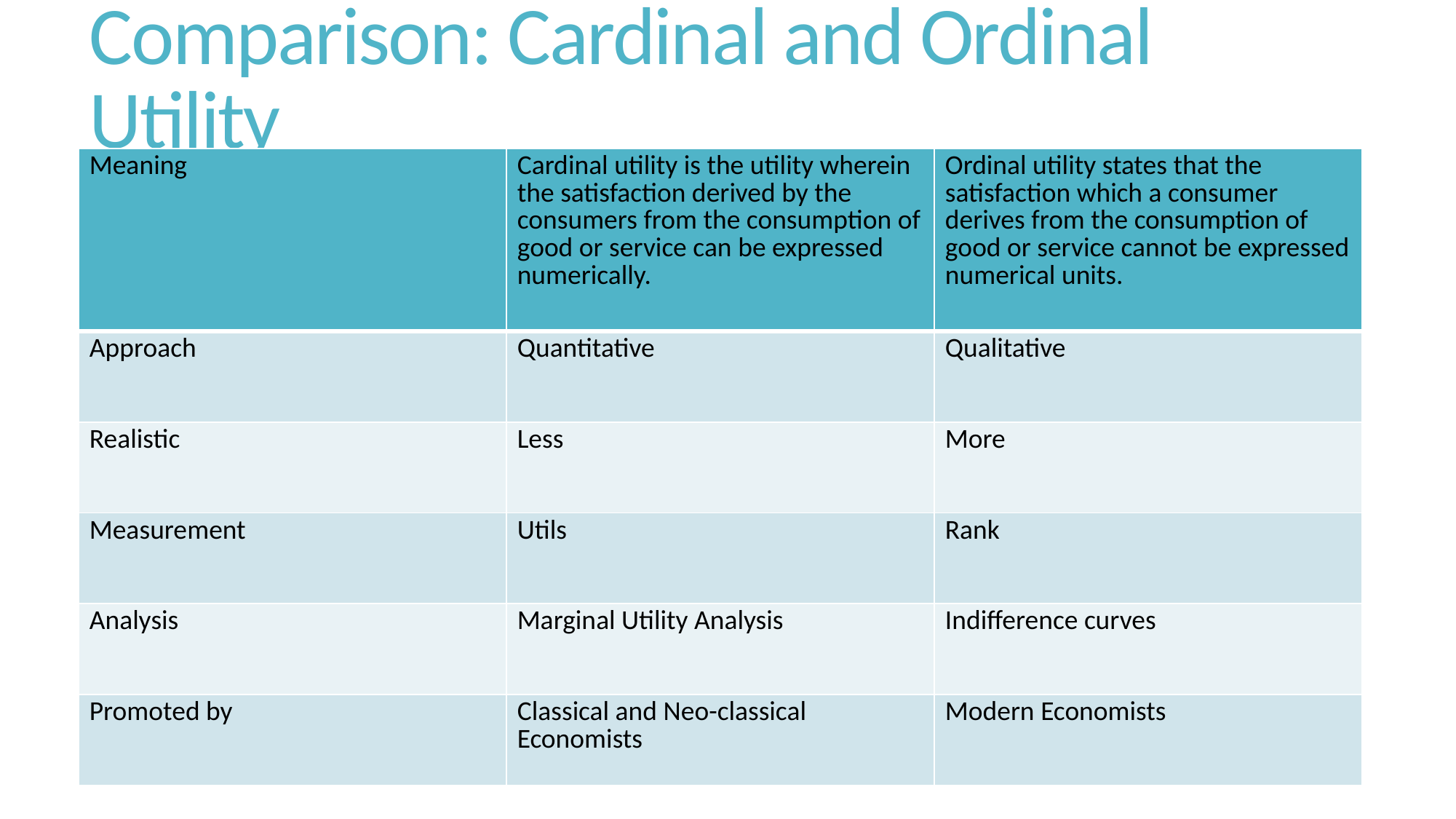

# Comparison: Cardinal and Ordinal Utility
| Meaning | Cardinal utility is the utility wherein the satisfaction derived by the consumers from the consumption of good or service can be expressed numerically. | Ordinal utility states that the satisfaction which a consumer derives from the consumption of good or service cannot be expressed numerical units. |
| --- | --- | --- |
| Approach | Quantitative | Qualitative |
| Realistic | Less | More |
| Measurement | Utils | Rank |
| Analysis | Marginal Utility Analysis | Indifference curves |
| Promoted by | Classical and Neo-classical Economists | Modern Economists |